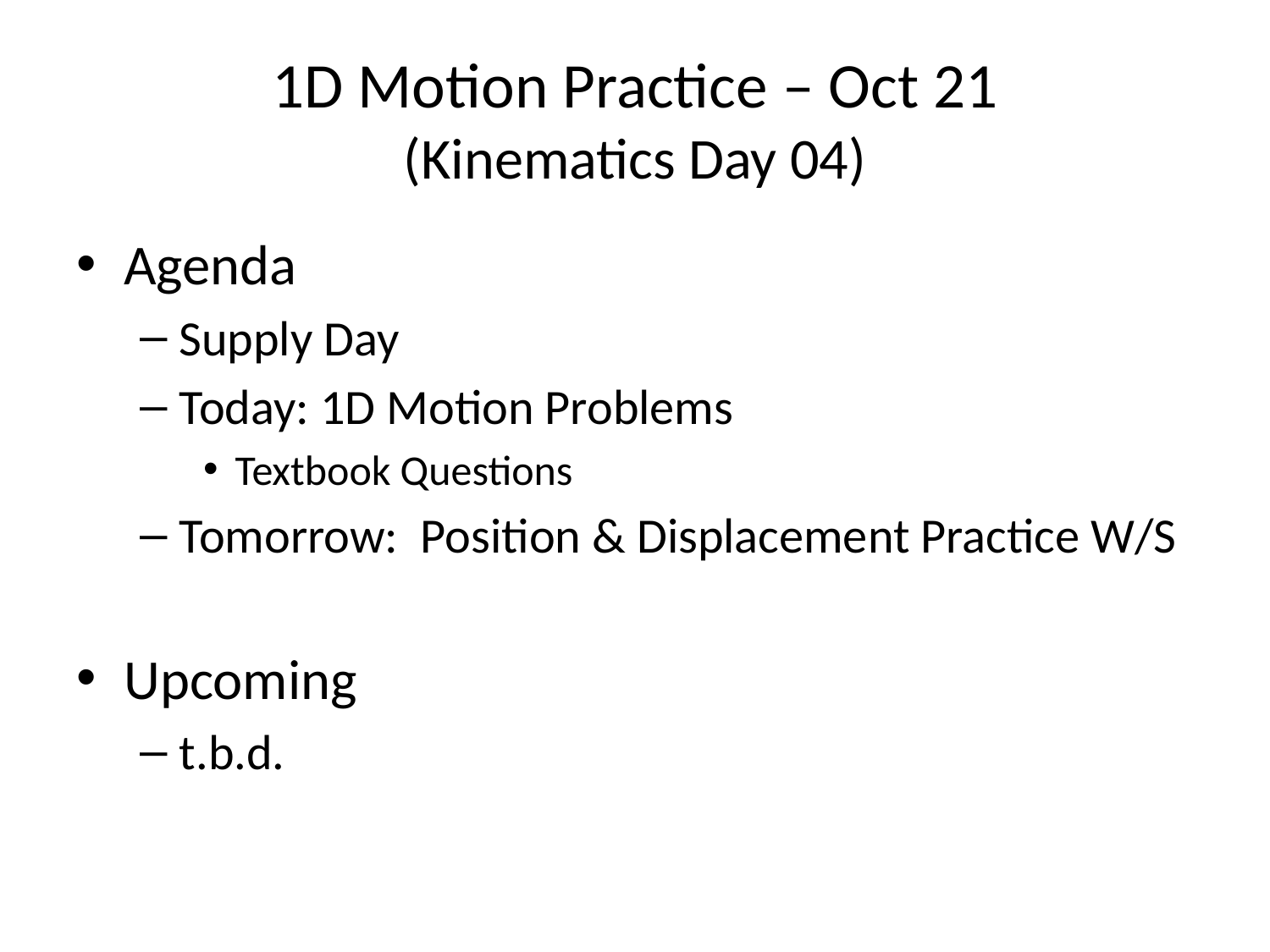

# 1D Motion Practice – Oct 21 (Kinematics Day 04)
Agenda
Supply Day
Today: 1D Motion Problems
Textbook Questions
Tomorrow:  Position & Displacement Practice W/S

Upcoming
t.b.d.